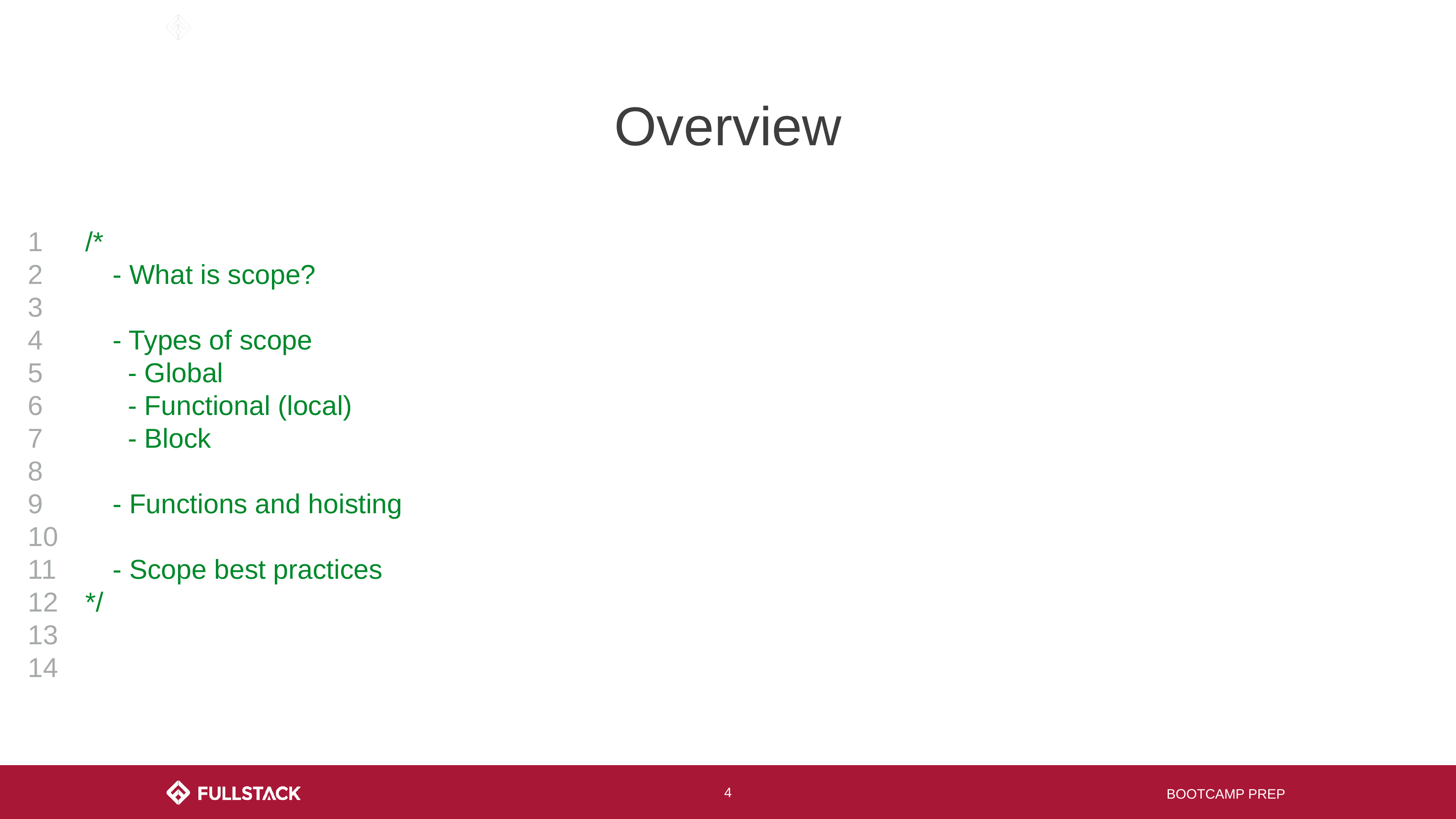

# Overview
1
2
3
4
5
6
7
8
9
10
11
12
13
14

/*
- What is scope?

- Types of scope
  - Global
  - Functional (local)
  - Block

- Functions and hoisting

- Scope best practices
*/
4
BOOTCAMP PREP